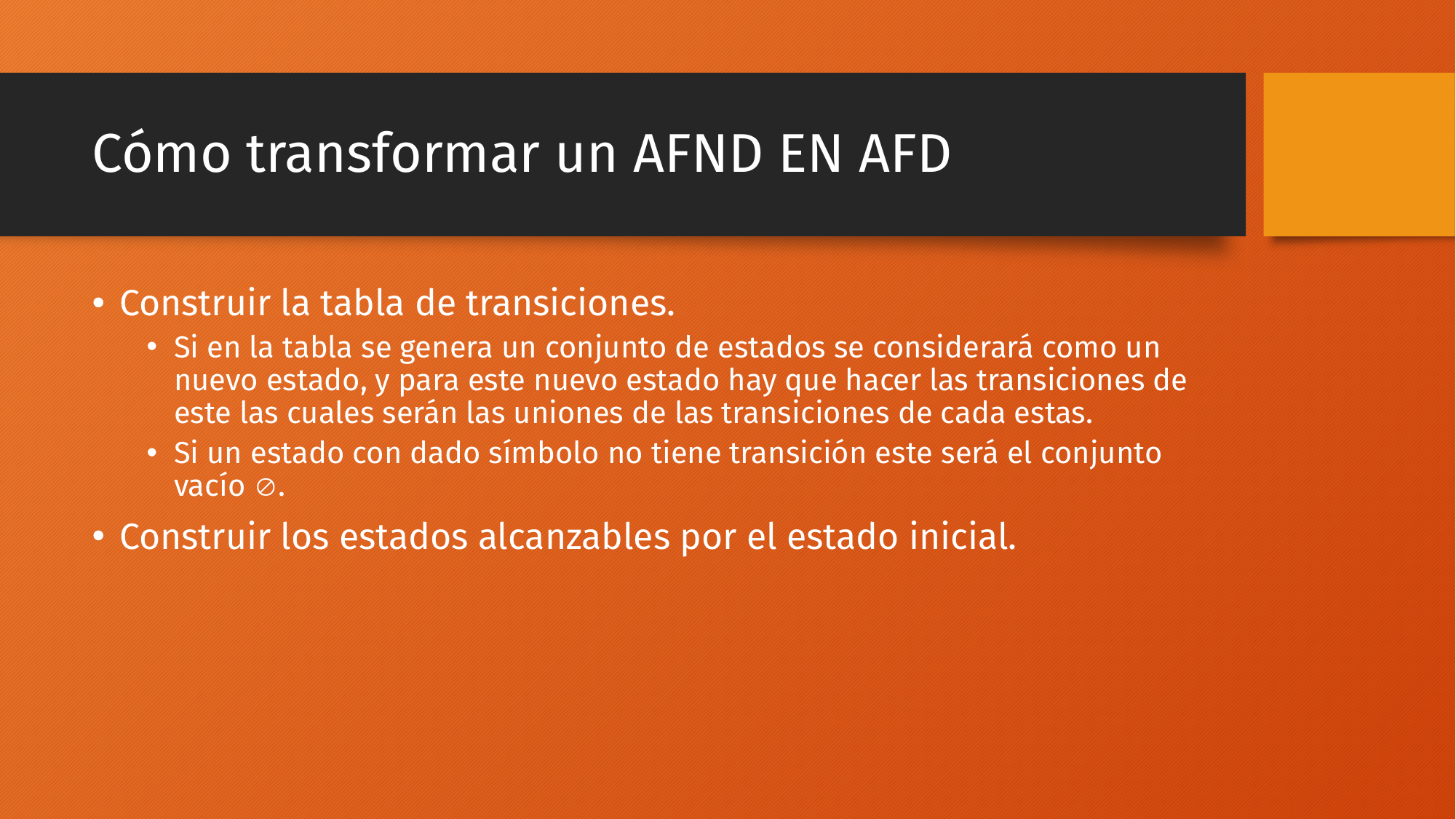

# Cómo transformar un AFND EN AFD
Construir la tabla de transiciones.
Si en la tabla se genera un conjunto de estados se considerará como un nuevo estado, y para este nuevo estado hay que hacer las transiciones de este las cuales serán las uniones de las transiciones de cada estas.
Si un estado con dado símbolo no tiene transición este será el conjunto vacío ∅.
Construir los estados alcanzables por el estado inicial.